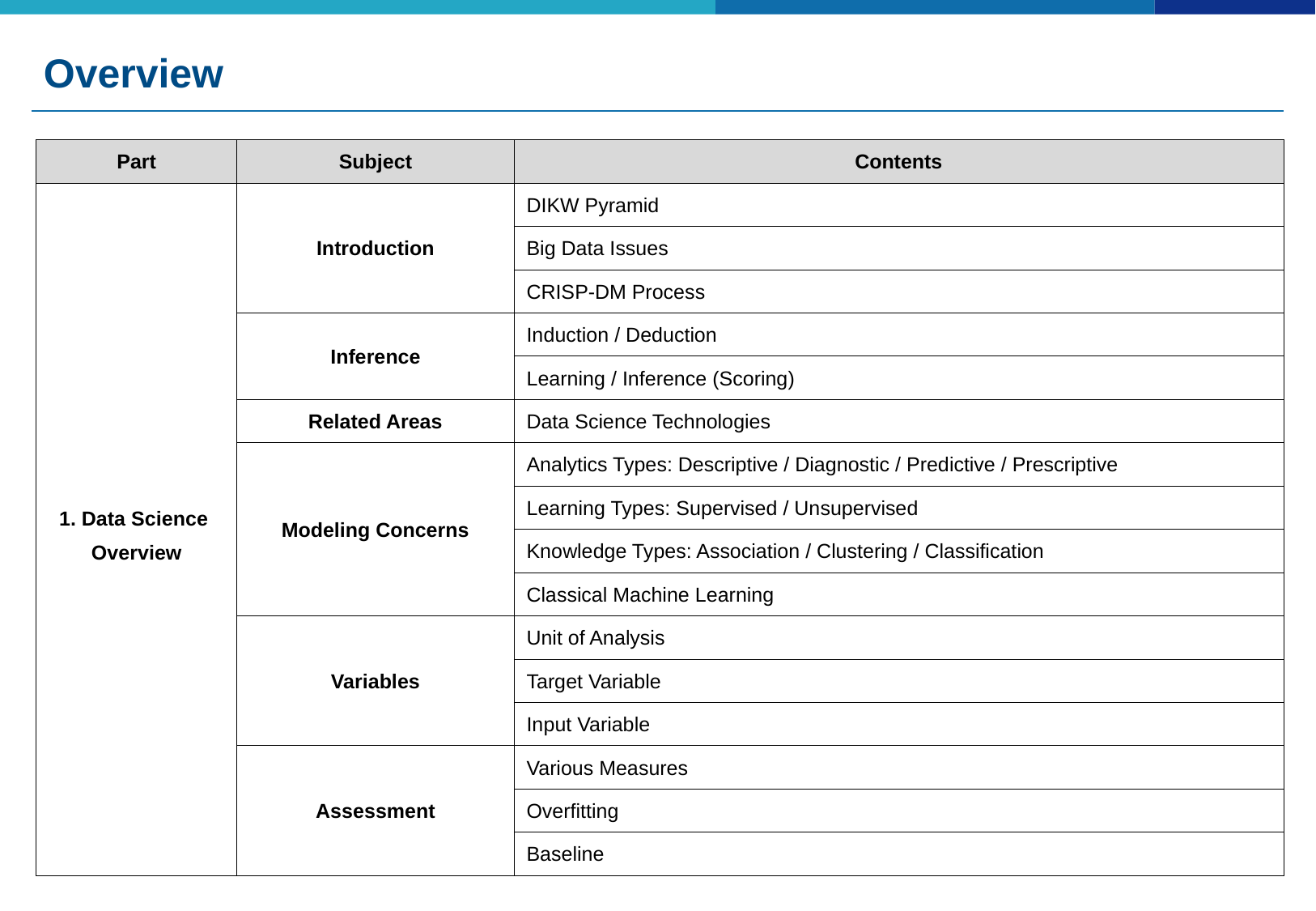

# Overview
| Part | Subject | Contents |
| --- | --- | --- |
| 1. Data Science Overview | Introduction | DIKW Pyramid |
|  |  | Big Data Issues |
|  |  | CRISP-DM Process |
|  | Inference | Induction / Deduction |
|  |  | Learning / Inference (Scoring) |
|  | Related Areas | Data Science Technologies |
|  | Modeling Concerns | Analytics Types: Descriptive / Diagnostic / Predictive / Prescriptive |
|  |  | Learning Types: Supervised / Unsupervised |
|  |  | Knowledge Types: Association / Clustering / Classification |
|  |  | Classical Machine Learning |
|  | Variables | Unit of Analysis |
|  |  | Target Variable |
|  |  | Input Variable |
|  | Assessment | Various Measures |
|  |  | Overfitting |
|  |  | Baseline |